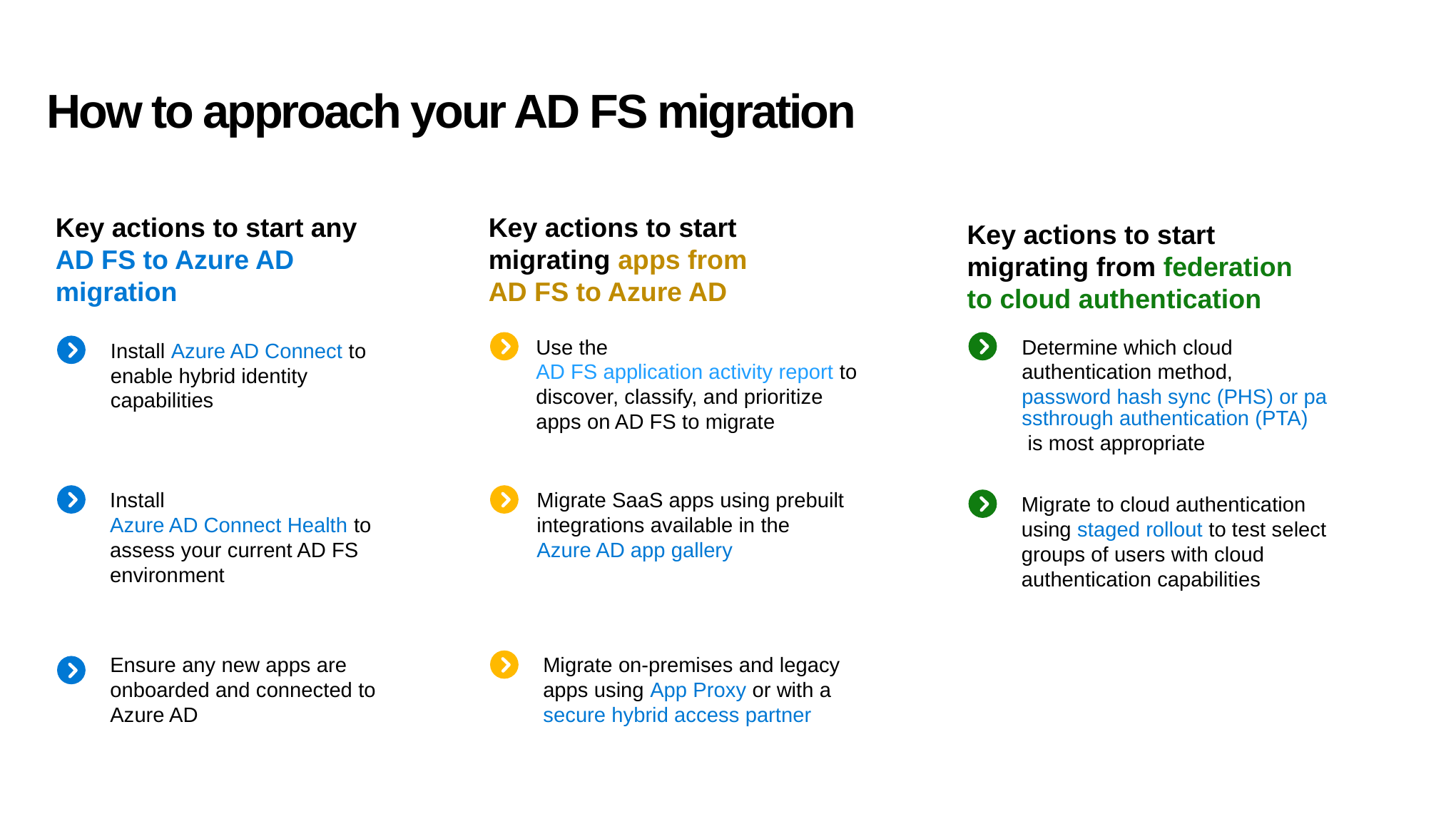

How to approach your AD FS migration
Key actions to start any
AD FS to Azure AD migration
Install Azure AD Connect to enable hybrid identity capabilities

Install Azure AD Connect Health to assess your current AD FS environment

Ensure any new apps are onboarded and connected to Azure AD

Key actions to start migrating apps from AD FS to Azure AD
Use the AD FS application activity report to discover, classify, and prioritize apps on AD FS to migrate

Migrate SaaS apps using prebuilt integrations available in the Azure AD app gallery

Migrate on-premises and legacy apps using App Proxy or with a secure hybrid access partner

Key actions to start migrating from federation to cloud authentication
Determine which cloud authentication method, password hash sync (PHS) or passthrough authentication (PTA) is most appropriate

Migrate to cloud authentication using staged rollout to test select groups of users with cloud authentication capabilities